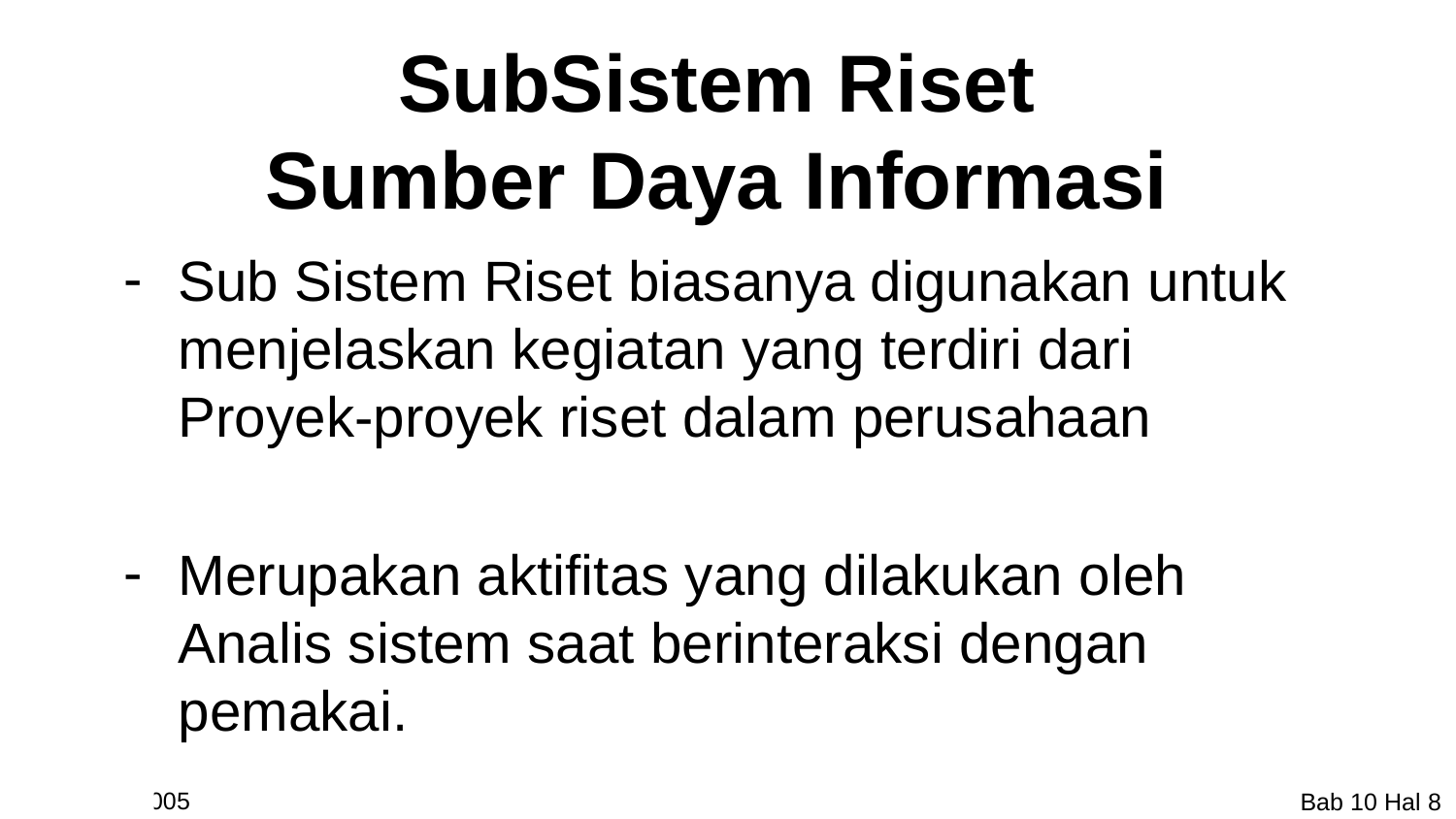

# SubSistem Riset Sumber Daya Informasi
Sub Sistem Riset biasanya digunakan untuk menjelaskan kegiatan yang terdiri dari Proyek-proyek riset dalam perusahaan

Merupakan aktifitas yang dilakukan oleh Analis sistem saat berinteraksi dengan pemakai.